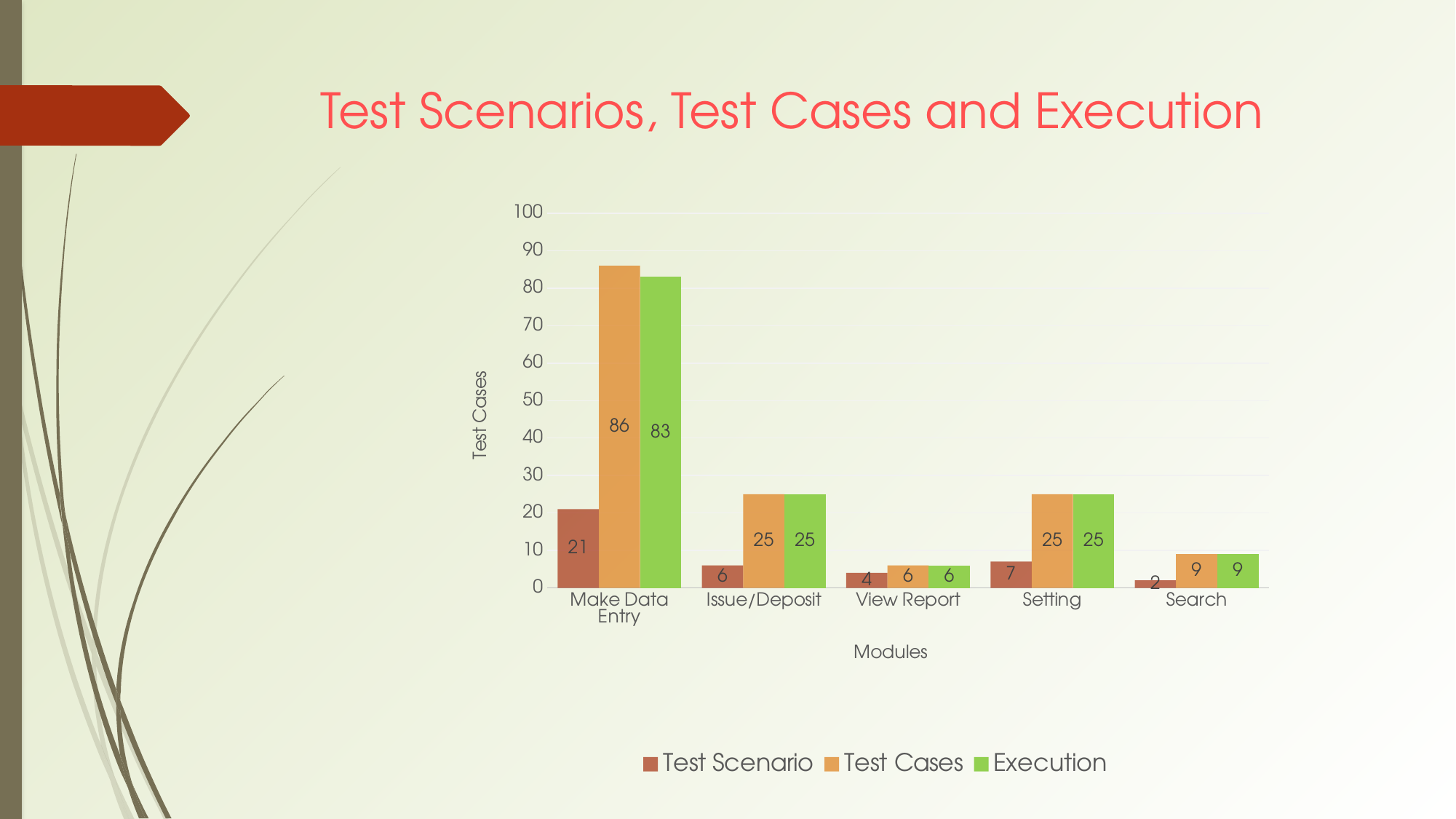

# Test Scenarios, Test Cases and Execution

### Chart

| Category | Test Scenario | Test Cases | Execution |
|---|---|---|---|
| Make Data Entry | 21.0 | 86.0 | 83.0 |
| Issue/Deposit | 6.0 | 25.0 | 25.0 |
| View Report | 4.0 | 6.0 | 6.0 |
| Setting | 7.0 | 25.0 | 25.0 |
| Search | 2.0 | 9.0 | 9.0 |